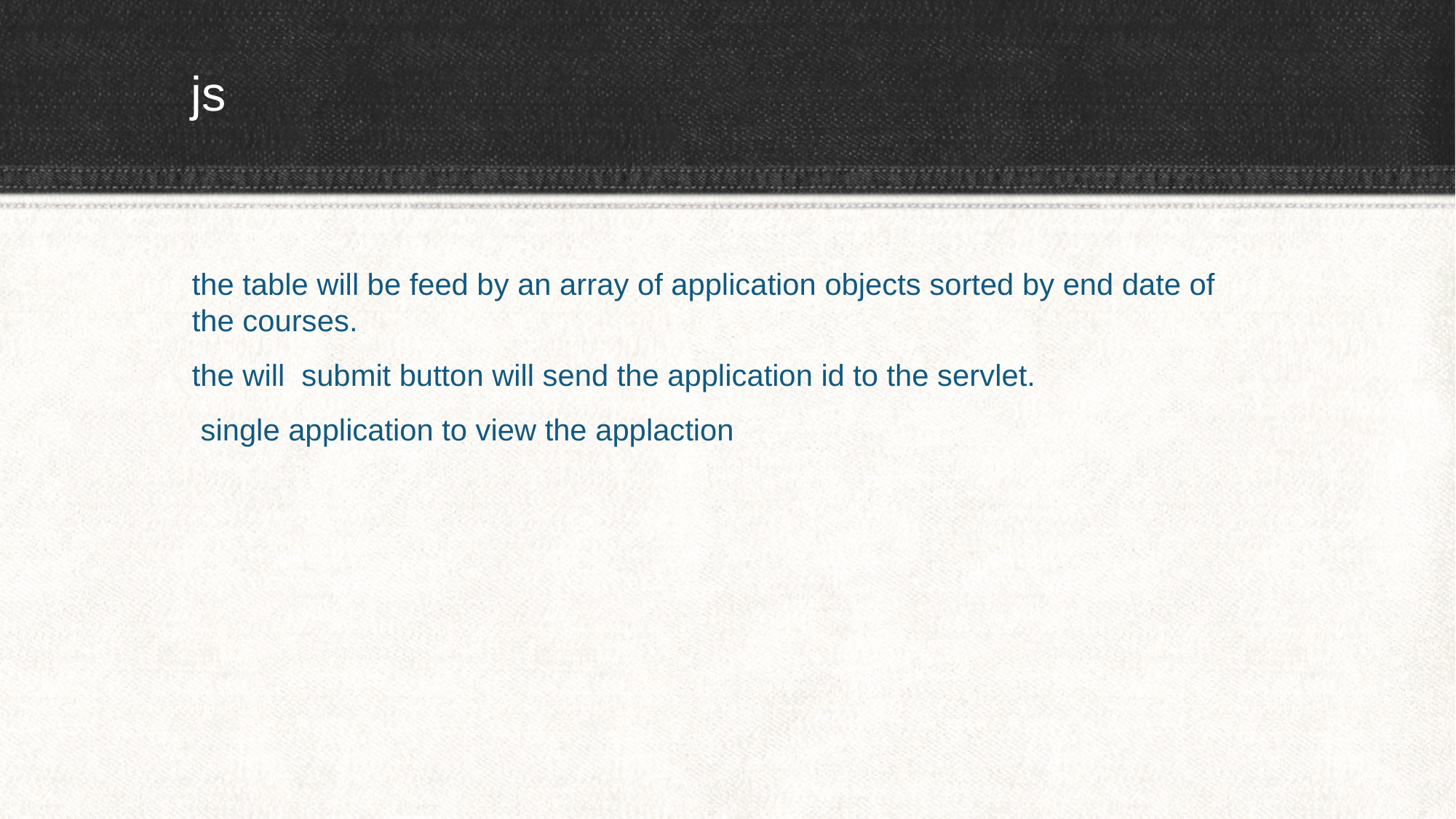

# js
the table will be feed by an array of application objects sorted by end date of the courses.
the will  submit button will send the application id to the servlet.
 single application to view the applaction